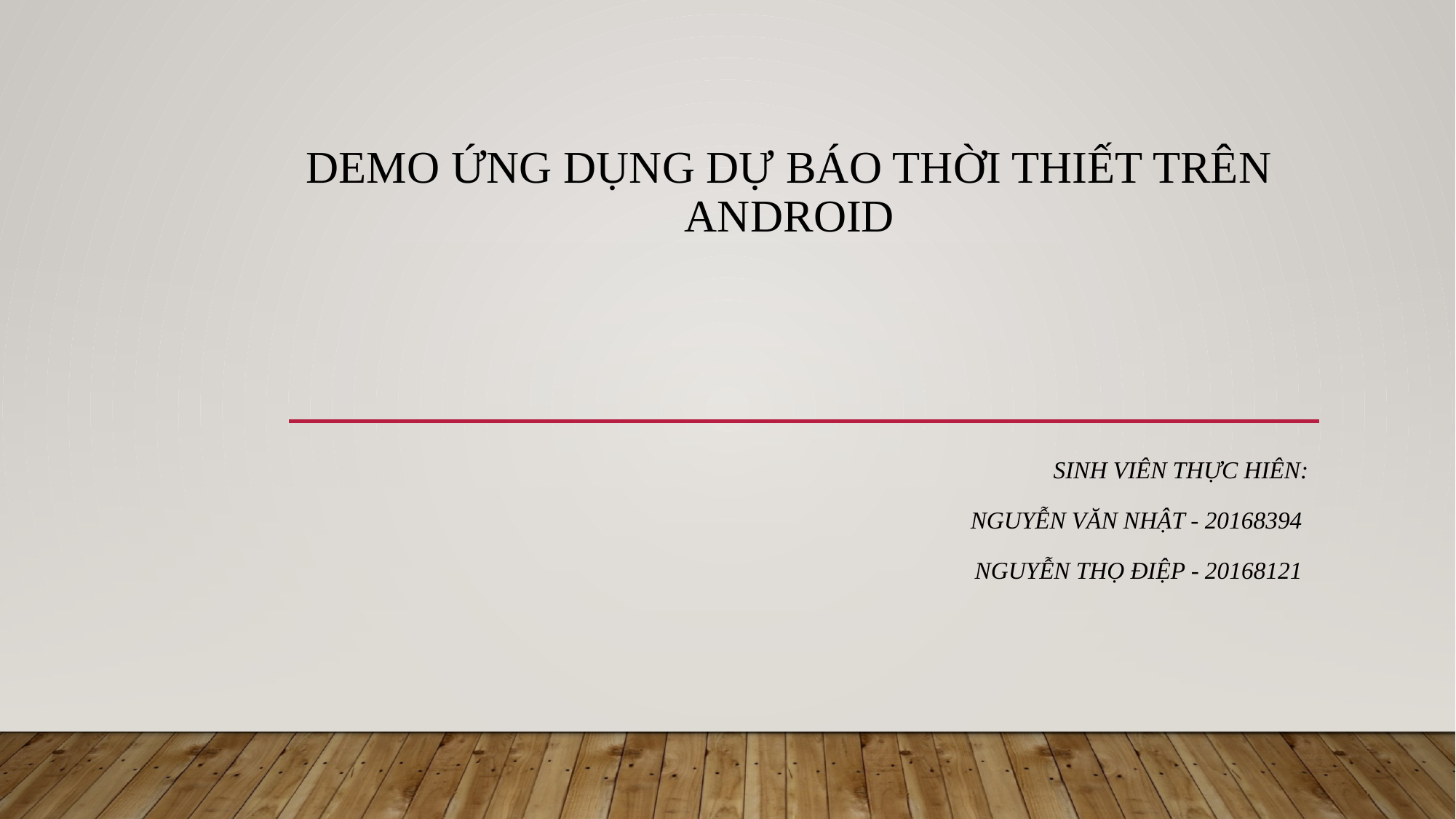

# Demo ứng dụng dự báo thời thiết trên android
Sinh viên thực hiên:
Nguyễn văn nhật - 20168394
Nguyễn thọ điệp - 20168121